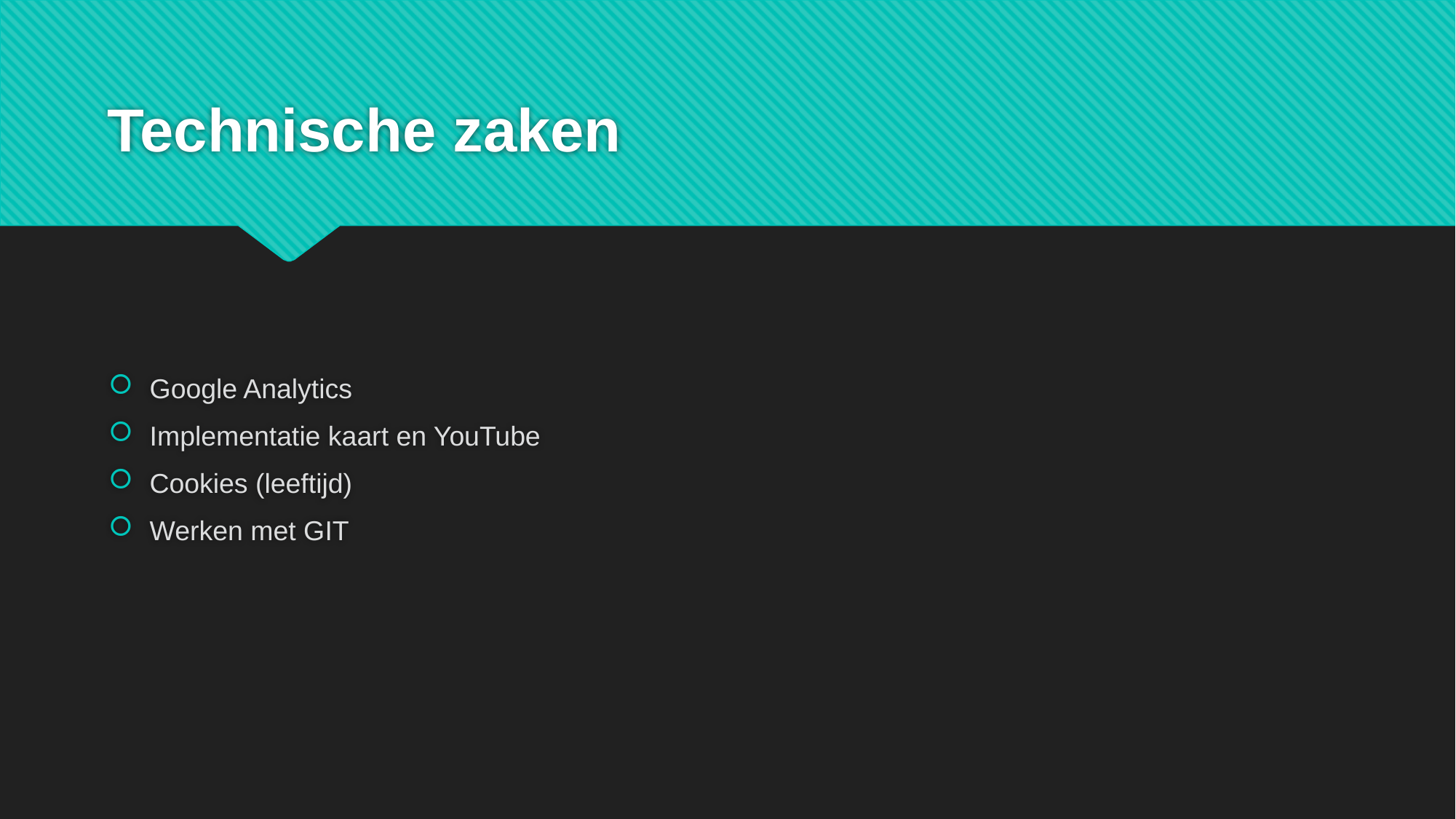

# Technische zaken
Google Analytics
Implementatie kaart en YouTube
Cookies (leeftijd)
Werken met GIT